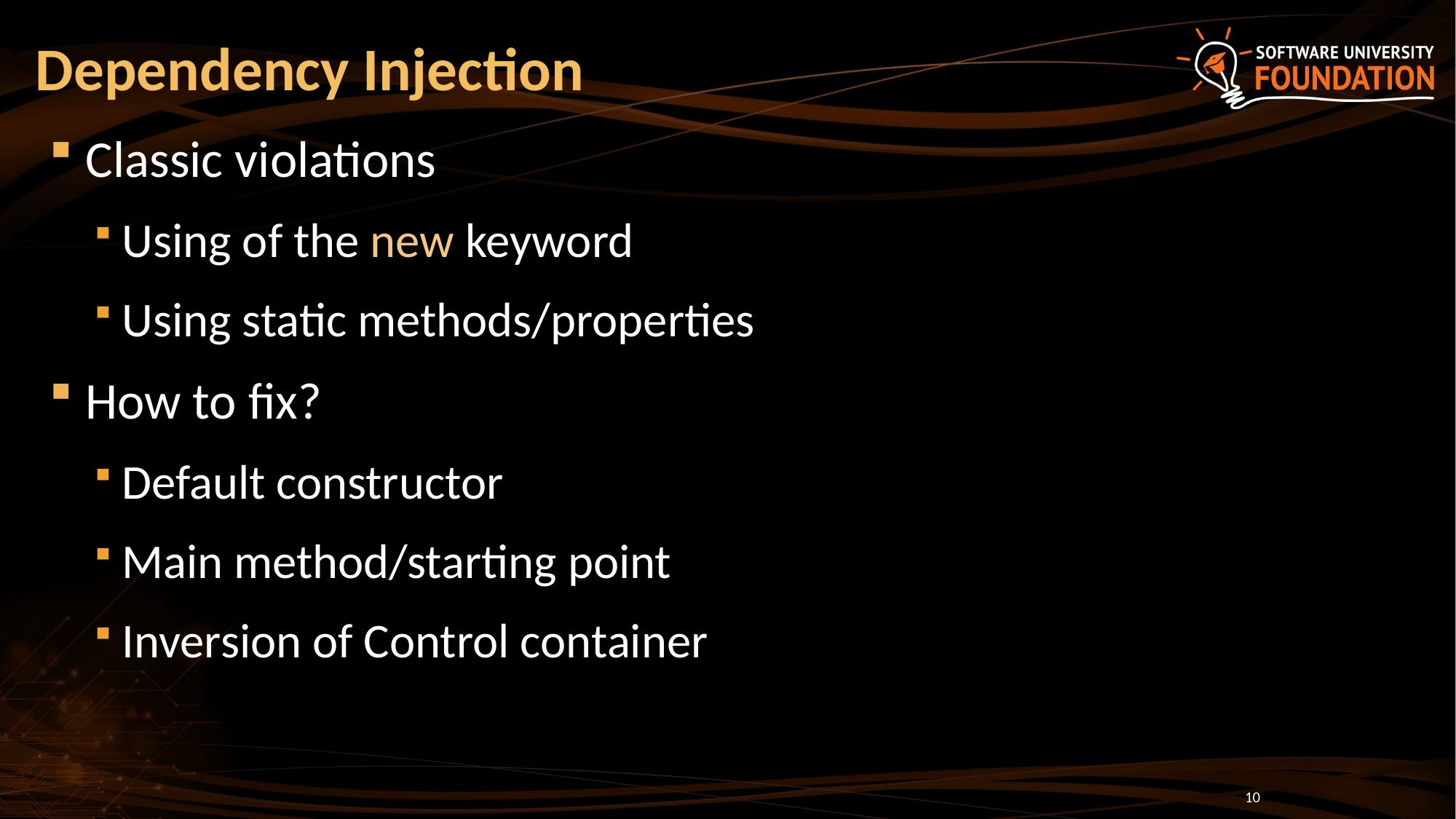

# Dependency Injection
Classic violations
Using of the new keyword
Using static methods/properties
How to fix?
Default constructor
Main method/starting point
Inversion of Control container

10